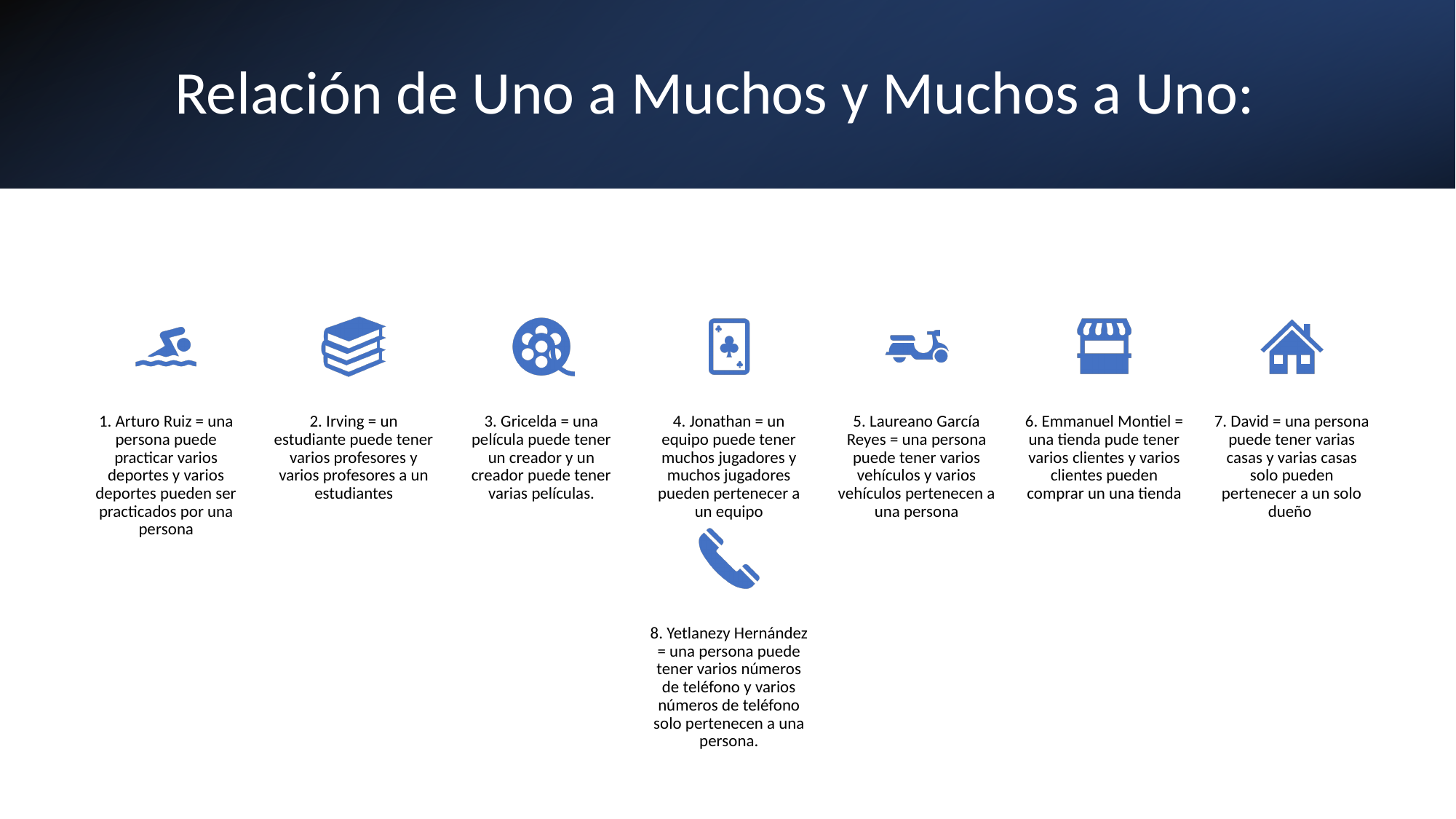

# Relación de Uno a Muchos y Muchos a Uno:
1. Arturo Ruiz = una persona puede practicar varios deportes y varios deportes pueden ser practicados por una persona
2. Irving = un estudiante puede tener varios profesores y varios profesores a un estudiantes
3. Gricelda = una película puede tener un creador y un creador puede tener varias películas.
4. Jonathan = un equipo puede tener muchos jugadores y muchos jugadores pueden pertenecer a un equipo
5. Laureano García Reyes = una persona puede tener varios vehículos y varios vehículos pertenecen a una persona
6. Emmanuel Montiel = una tienda pude tener varios clientes y varios clientes pueden comprar un una tienda
7. David = una persona puede tener varias casas y varias casas solo pueden pertenecer a un solo dueño
8. Yetlanezy Hernández = una persona puede tener varios números de teléfono y varios números de teléfono solo pertenecen a una persona.